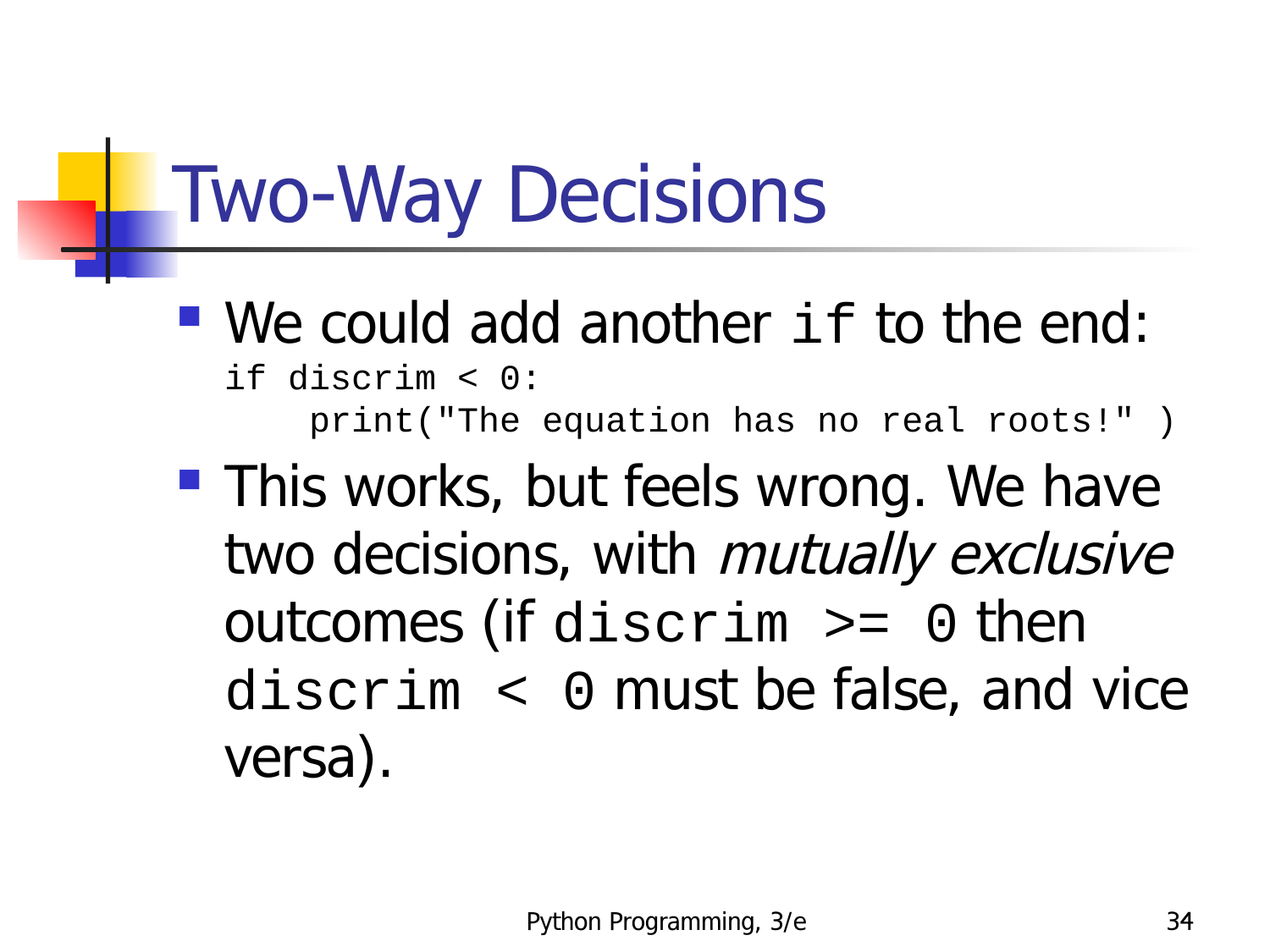

# Two-Way Decisions
We could add another if to the end:
if discrim < 0:
    print("The equation has no real roots!" )
This works, but feels wrong. We have two decisions, with mutually exclusive outcomes (if discrim >= 0 then discrim < 0 must be false, and vice versa).
Python Programming, 3/e
34